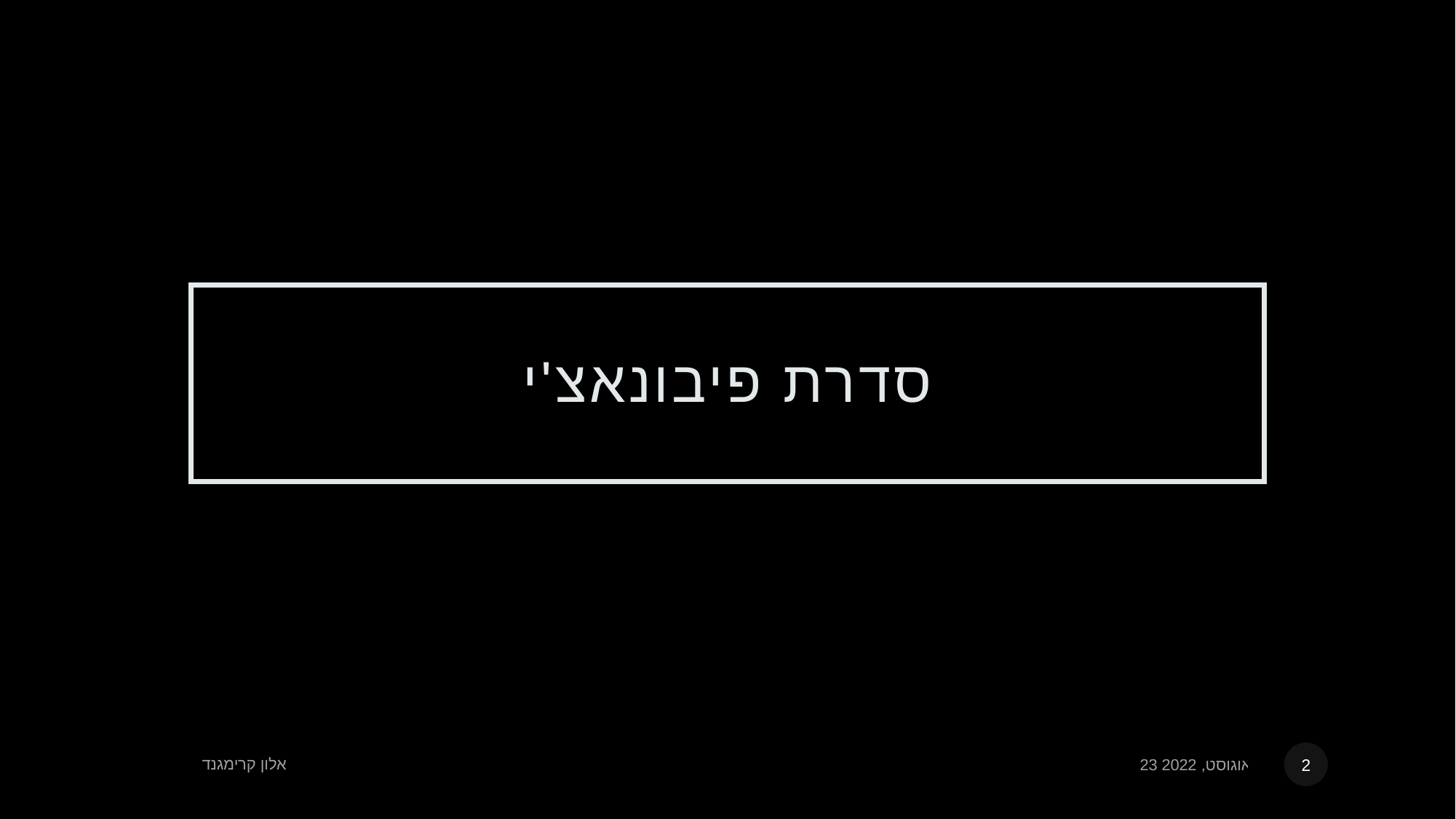

# סדרת פיבונאצ'י

2
אלון קרימגנד
23 אוגוסט, 2022